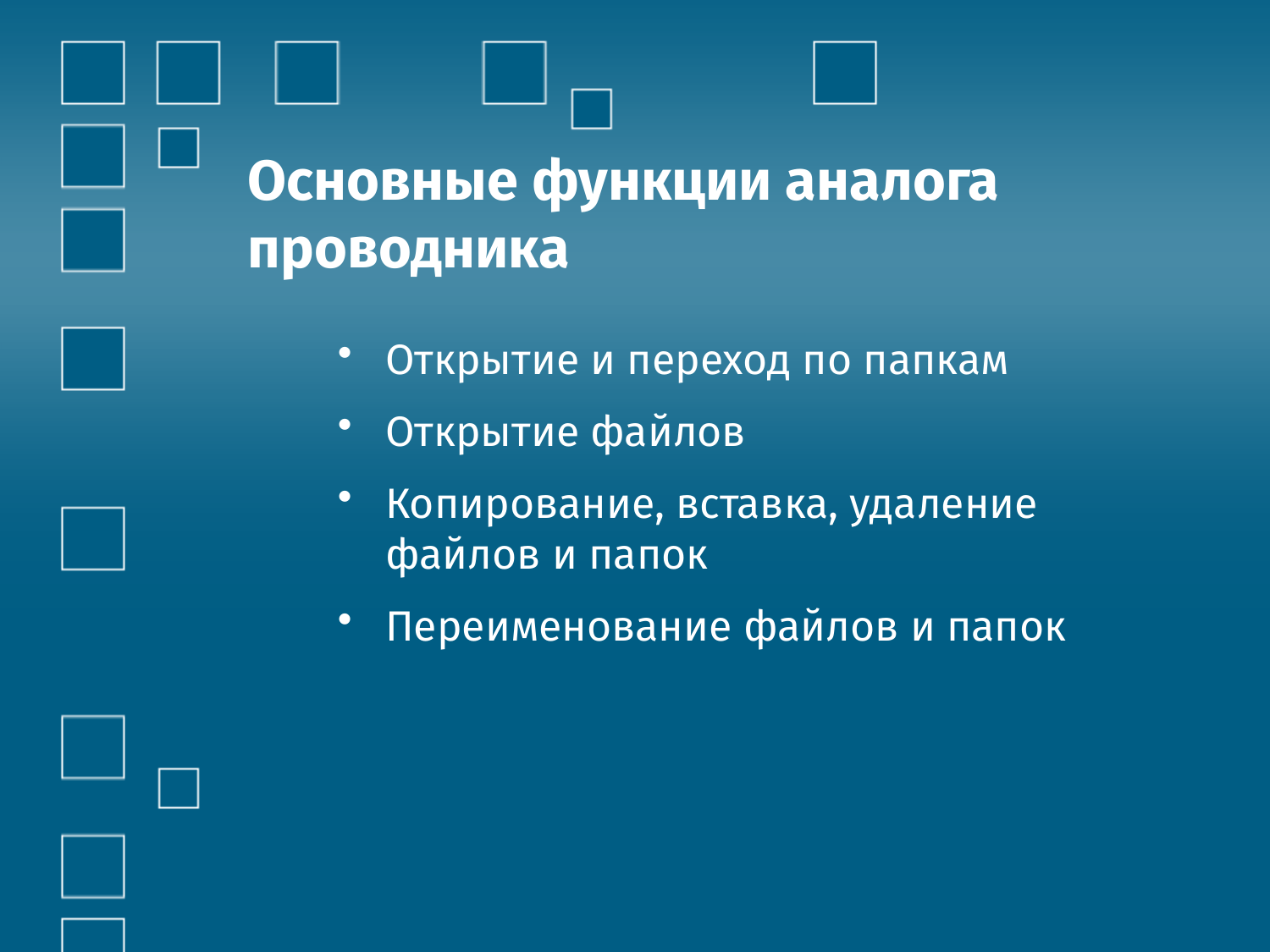

# Основные функции аналога проводника
Открытие и переход по папкам
Открытие файлов
Копирование, вставка, удаление файлов и папок
Переименование файлов и папок